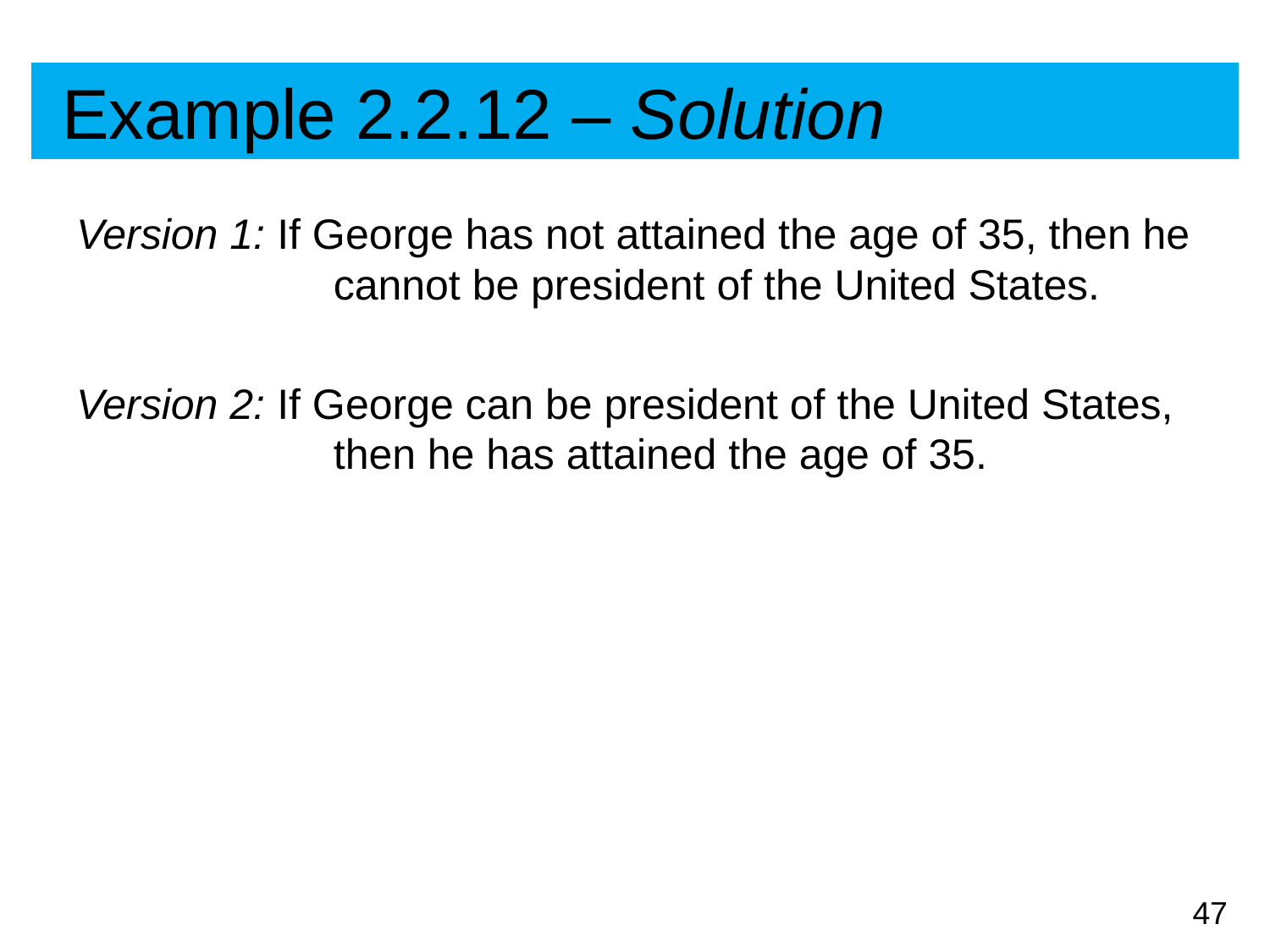

# Example 2.2.12 – Solution
Version 1: If George has not attained the age of 35, then he 	       cannot be president of the United States.

Version 2: If George can be president of the United States, 	       then he has attained the age of 35.